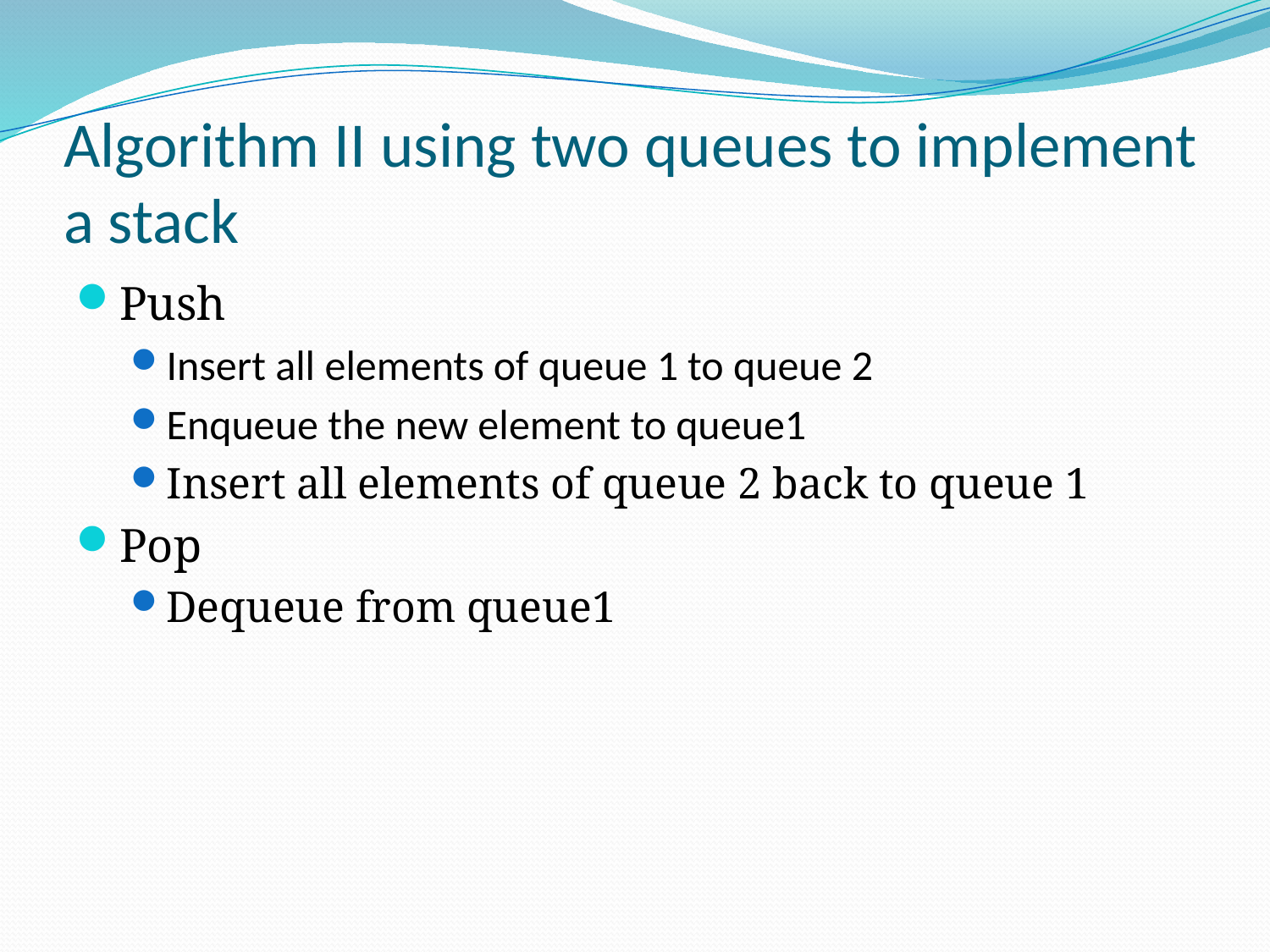

# Algorithm II using two queues to implement a stack
Push
Insert all elements of queue 1 to queue 2
Enqueue the new element to queue1
Insert all elements of queue 2 back to queue 1
Pop
Dequeue from queue1